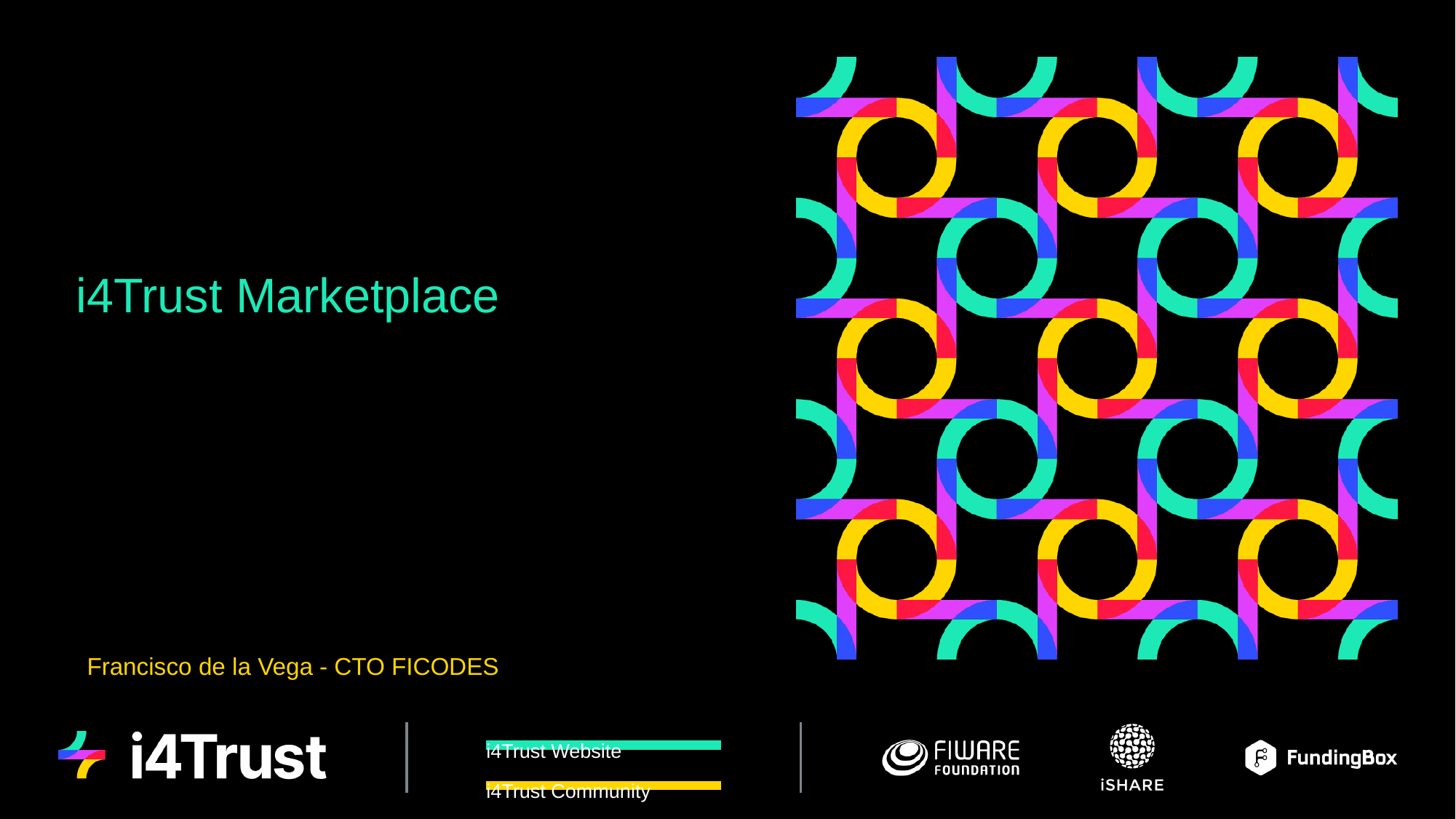

# i4Trust Marketplace

Francisco de la Vega - CTO FICODES